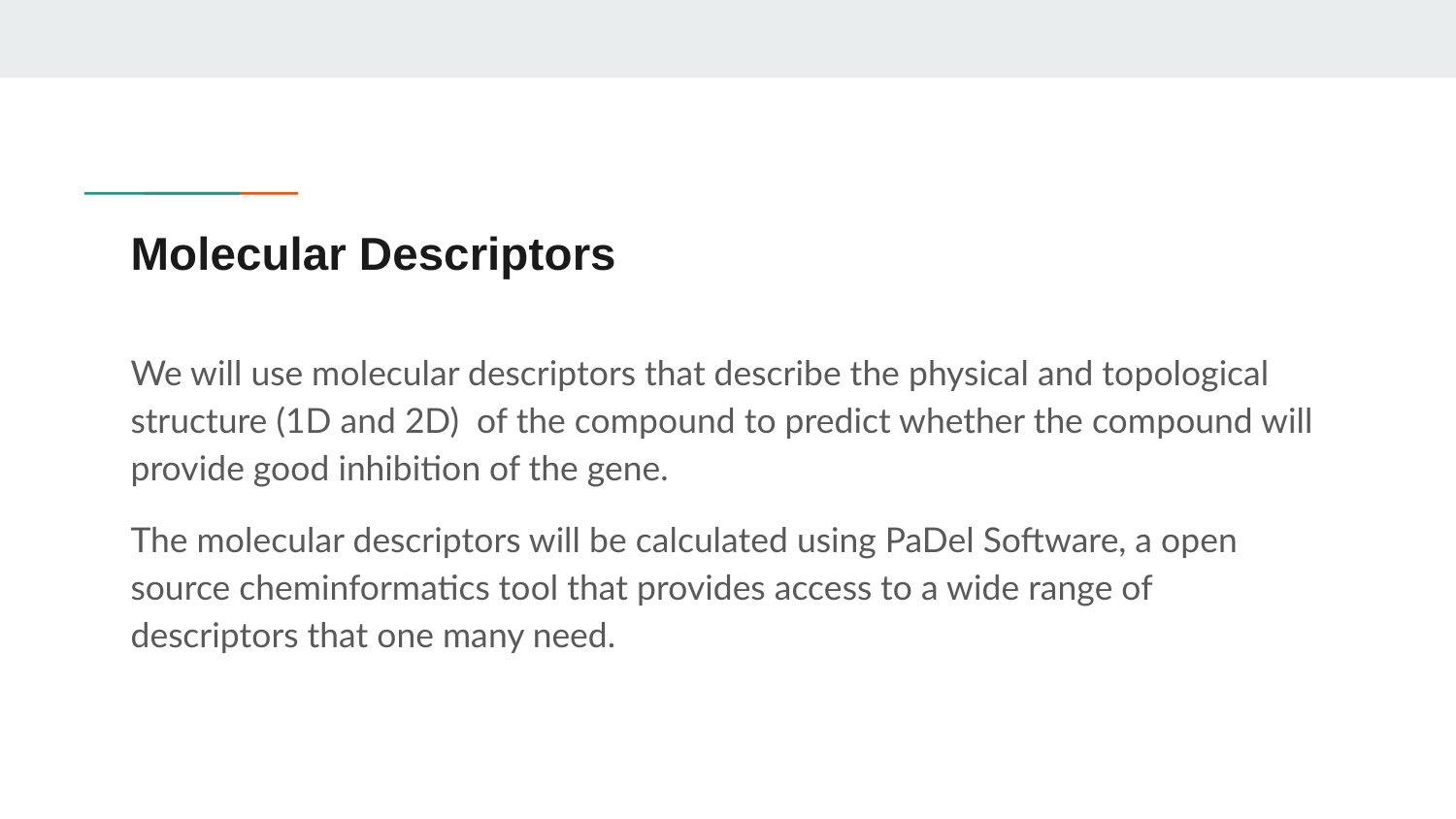

# Molecular Descriptors
We will use molecular descriptors that describe the physical and topological structure (1D and 2D)  of the compound to predict whether the compound will provide good inhibition of the gene.
The molecular descriptors will be calculated using PaDel Software, a open source cheminformatics tool that provides access to a wide range of descriptors that one many need.